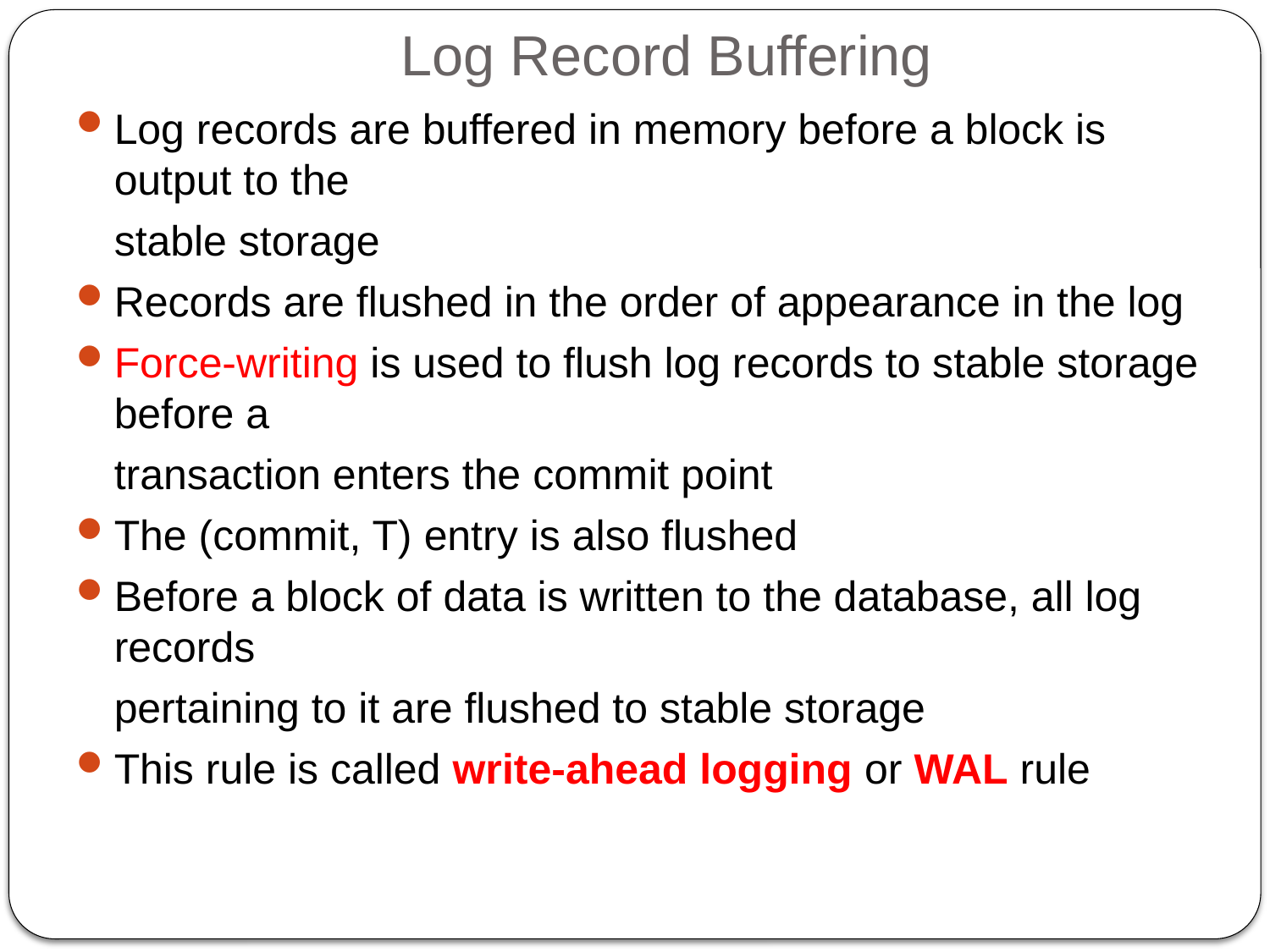

# Log Record Buffering
Log records are buffered in memory before a block is output to the
	stable storage
Records are flushed in the order of appearance in the log
Force-writing is used to flush log records to stable storage before a
	transaction enters the commit point
The (commit, T) entry is also flushed
Before a block of data is written to the database, all log records
	pertaining to it are flushed to stable storage
This rule is called write-ahead logging or WAL rule